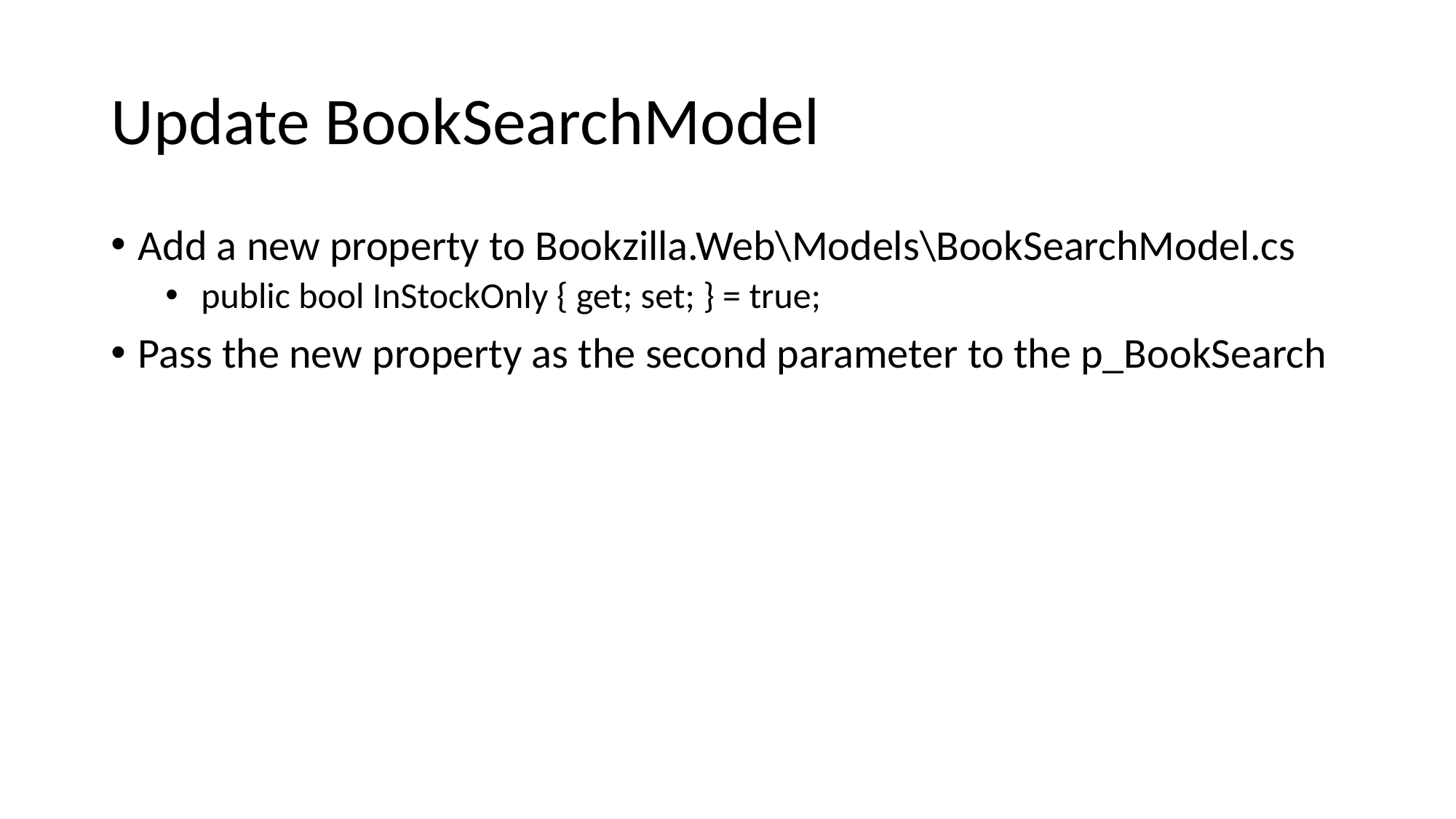

# Update BookSearchModel
Add a new property to Bookzilla.Web\Models\BookSearchModel.cs
 public bool InStockOnly { get; set; } = true;
Pass the new property as the second parameter to the p_BookSearch